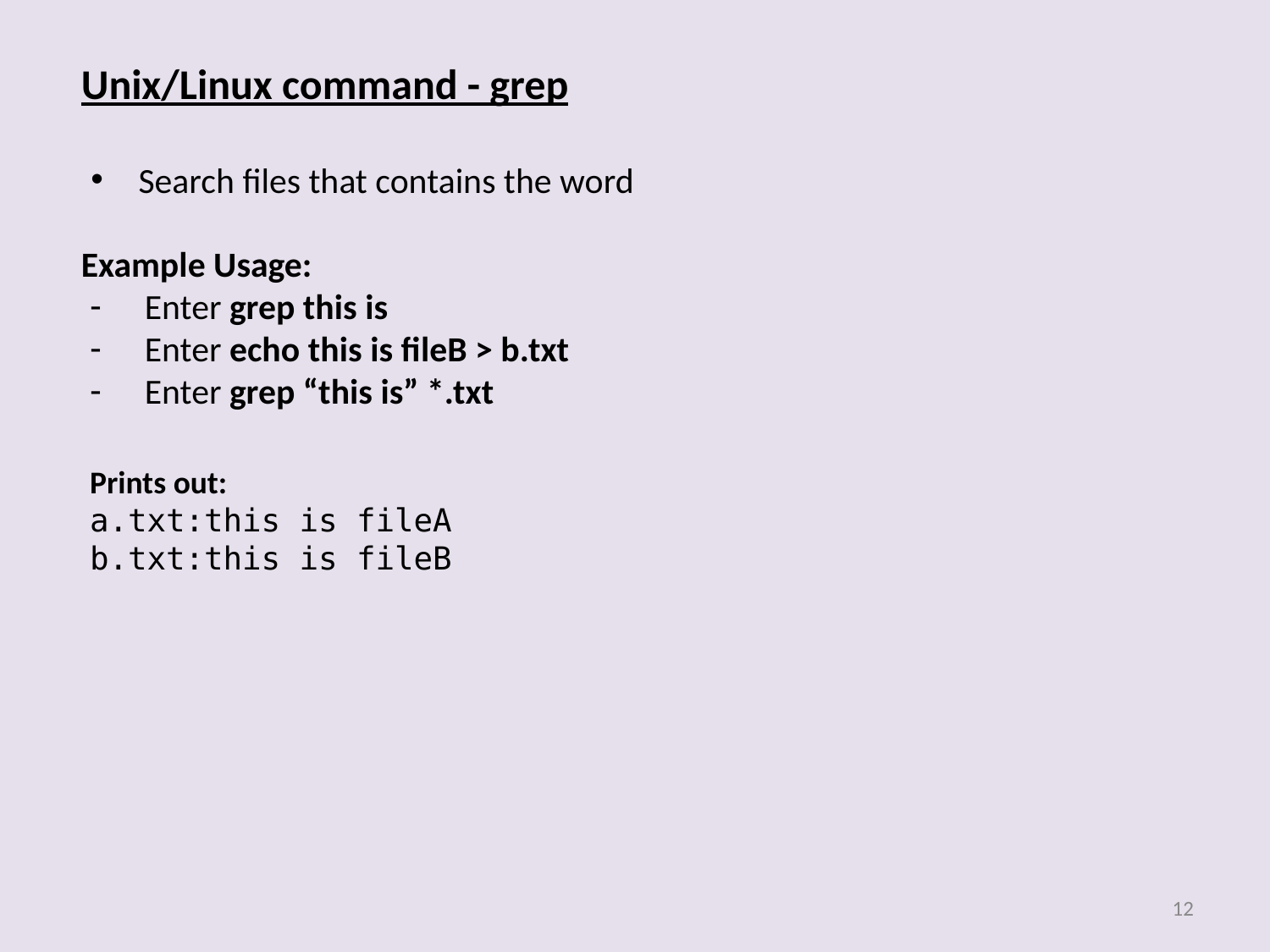

Unix/Linux command - grep
Search files that contains the word
Example Usage:
Enter grep this is
Enter echo this is fileB > b.txt
Enter grep “this is” *.txt

Prints out:
a.txt:this is fileA
b.txt:this is fileB

12